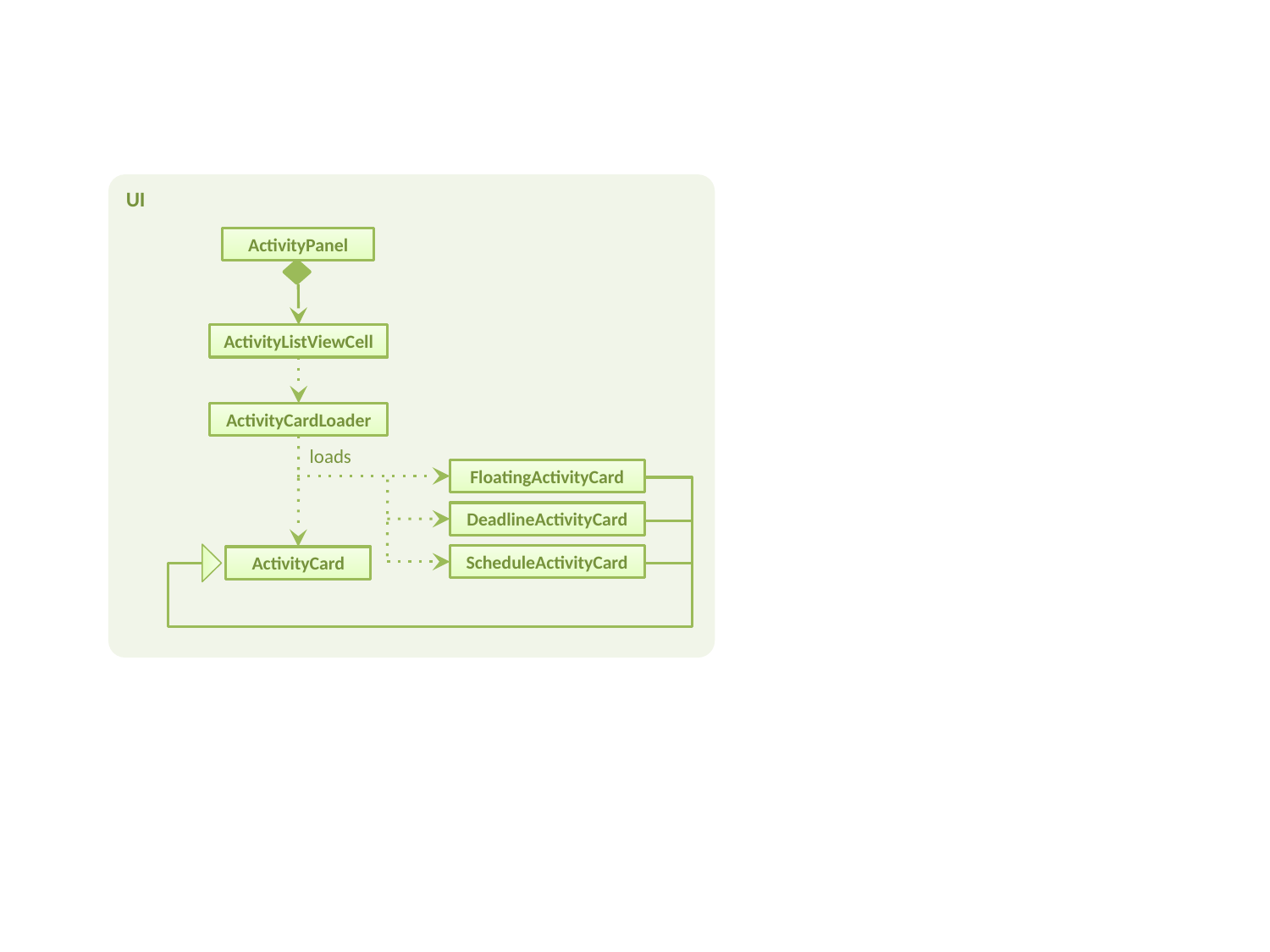

UI
ActivityPanel

ActivityListViewCell
ActivityCardLoader
loads
FloatingActivityCard

DeadlineActivityCard
ScheduleActivityCard
ActivityCard